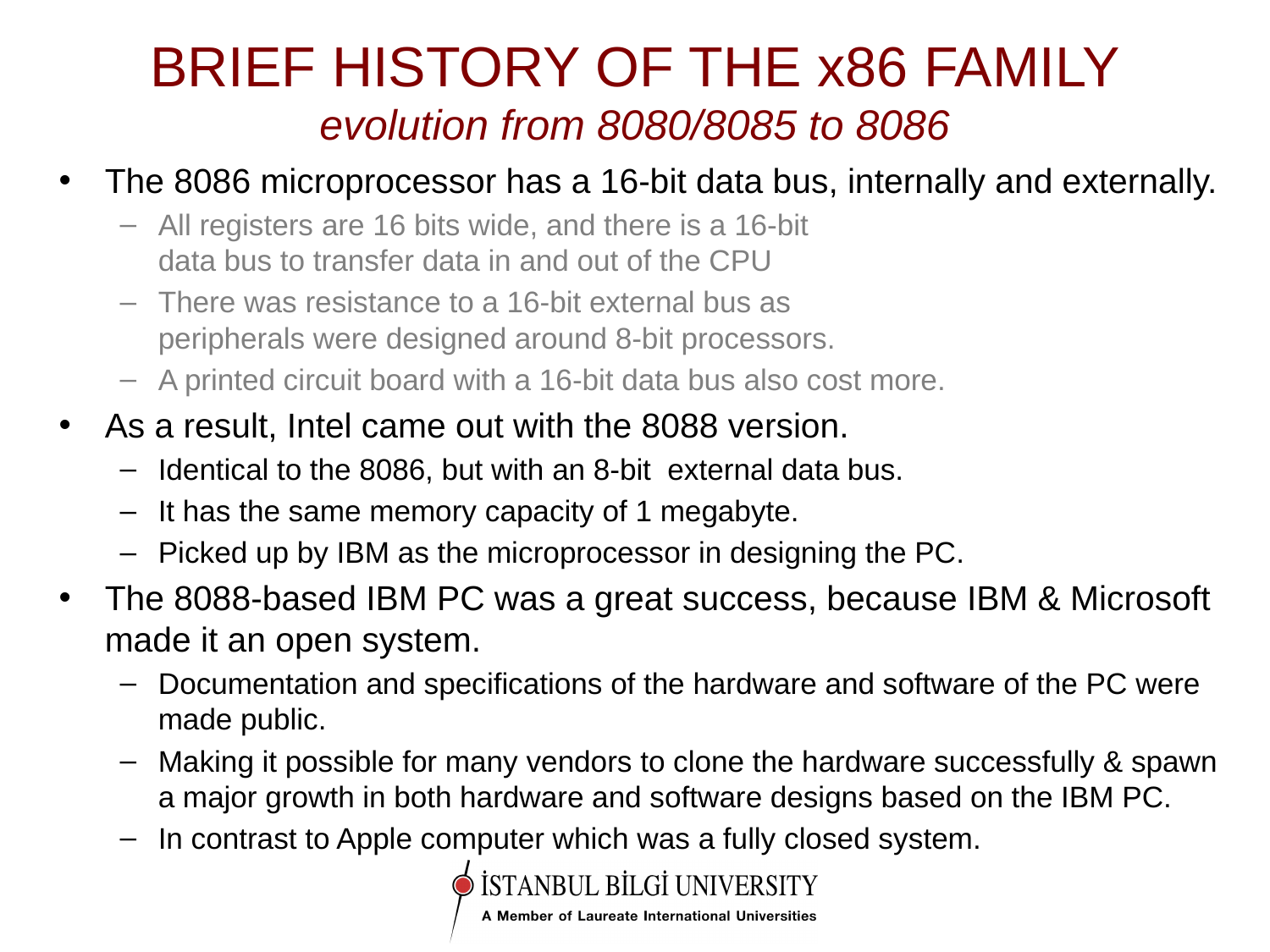

# BRIEF HISTORY OF THE x86 FAMILY evolution from 8080/8085 to 8086
The 8086 microprocessor has a 16-bit data bus, internally and externally.
All registers are 16 bits wide, and there is a 16-bit
data bus to transfer data in and out of the CPU
There was resistance to a 16-bit external bus as
peripherals were designed around 8-bit processors.
A printed circuit board with a 16-bit data bus also cost more.
As a result, Intel came out with the 8088 version.
Identical to the 8086, but with an 8-bit  external data bus.
It has the same memory capacity of 1 megabyte.
Picked up by IBM as the microprocessor in designing the PC.
The 8088-based IBM PC was a great success, because IBM & Microsoft made it an open system.
Documentation and specifications of the hardware and software of the PC were made public.
Making it possible for many vendors to clone the hardware successfully & spawn a major growth in both hardware and software designs based on the IBM PC.
In contrast to Apple computer which was a fully closed system.